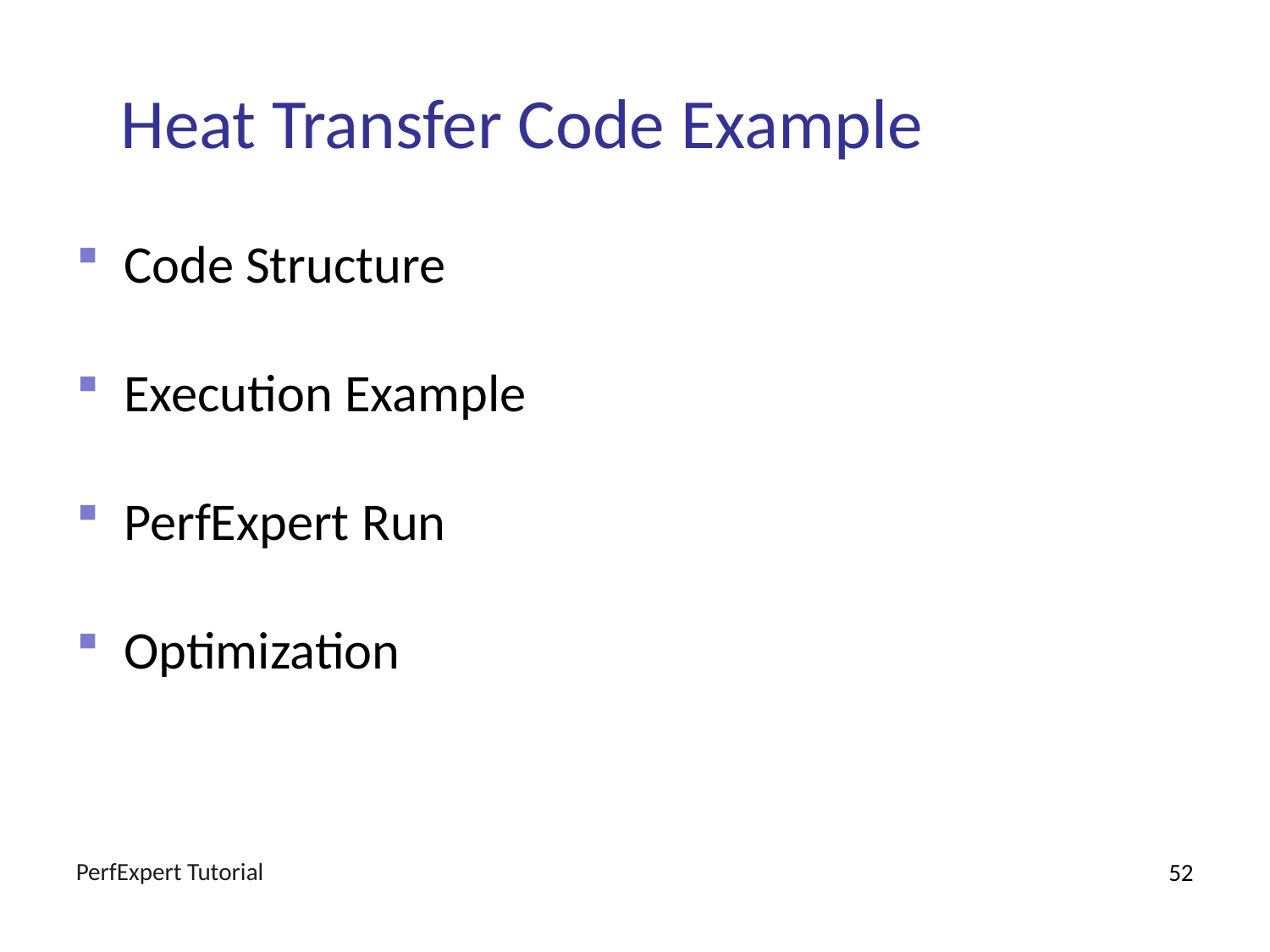

# Heat Transfer Code Example

Code Structure

Execution Example

PerfExpert Run

Optimization
PerfExpert Tutorial
52